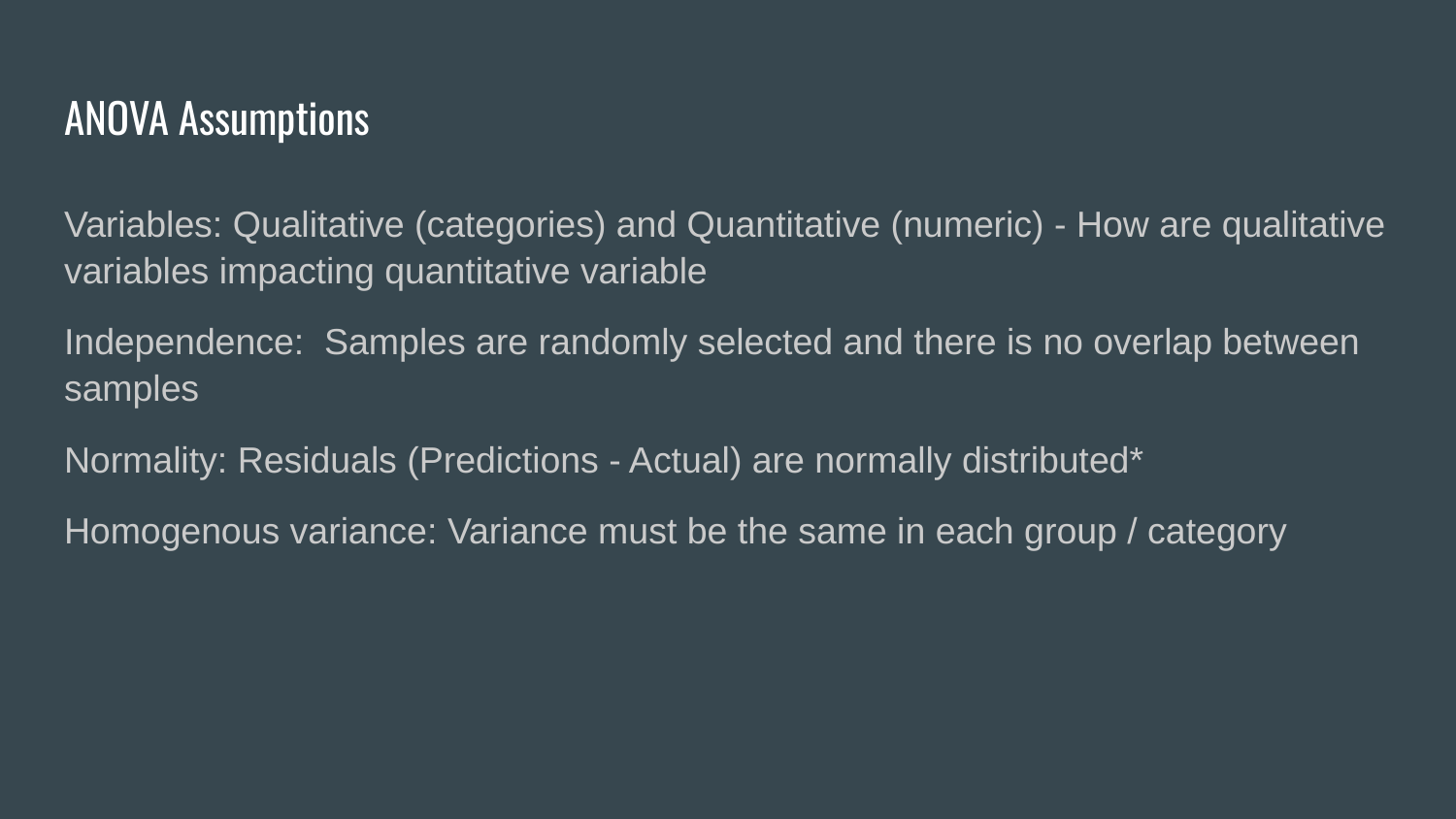

# ANOVA Assumptions
Variables: Qualitative (categories) and Quantitative (numeric) - How are qualitative variables impacting quantitative variable
Independence:  Samples are randomly selected and there is no overlap between samples
Normality: Residuals (Predictions - Actual) are normally distributed*
Homogenous variance: Variance must be the same in each group / category